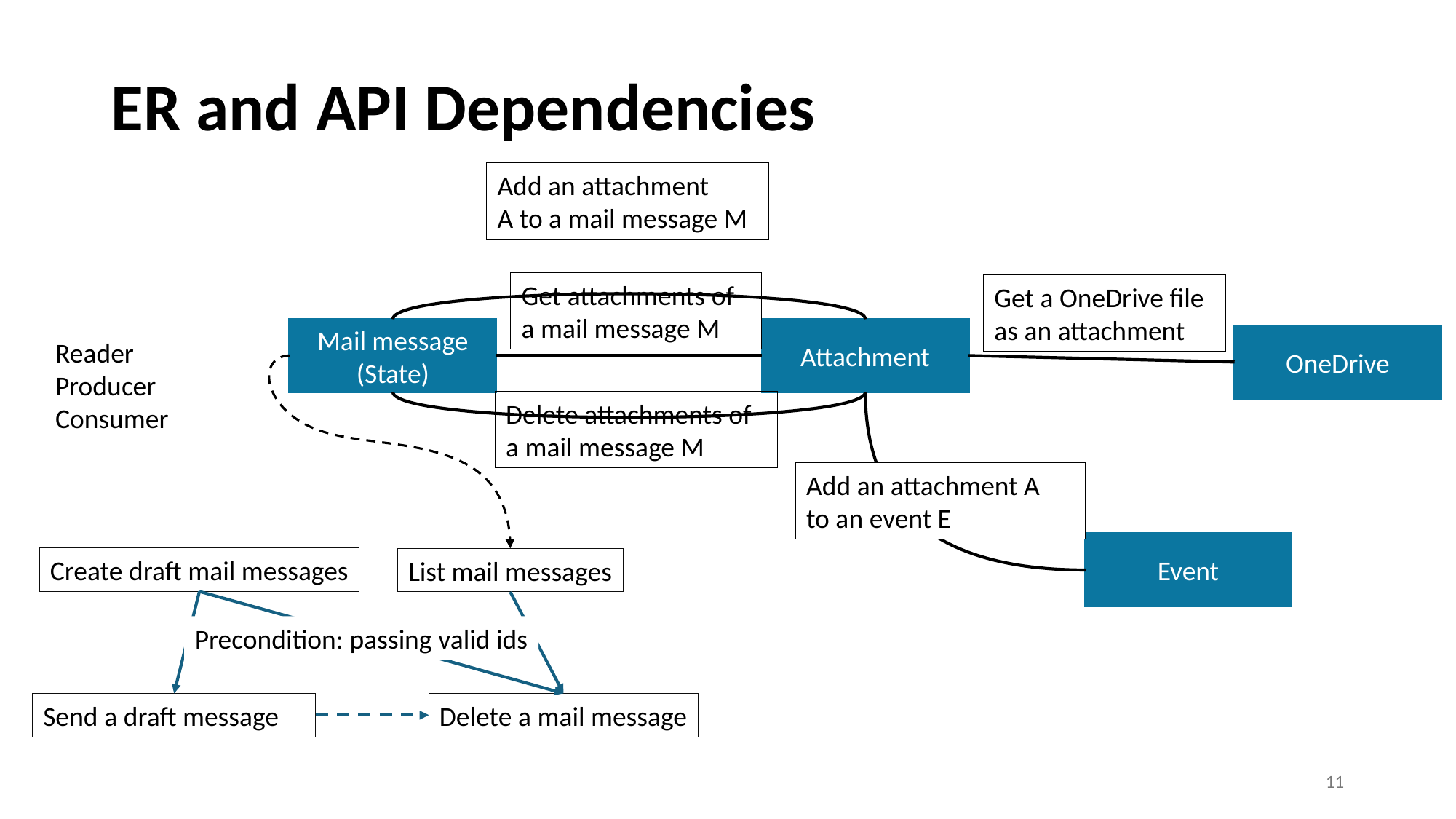

# ER and API Dependencies
Add an attachment A to a mail message M
Get attachments of a mail message M
Get a OneDrive file as an attachment
Mail message
(State)
Attachment
OneDrive
Reader
Producer
Consumer
Delete attachments of a mail message M
Add an attachment A to an event E
Event
Solid line: always together
 Dotted line: x
Create draft mail messages
List mail messages
Precondition: passing valid ids
Send a draft message
Delete a mail message
11